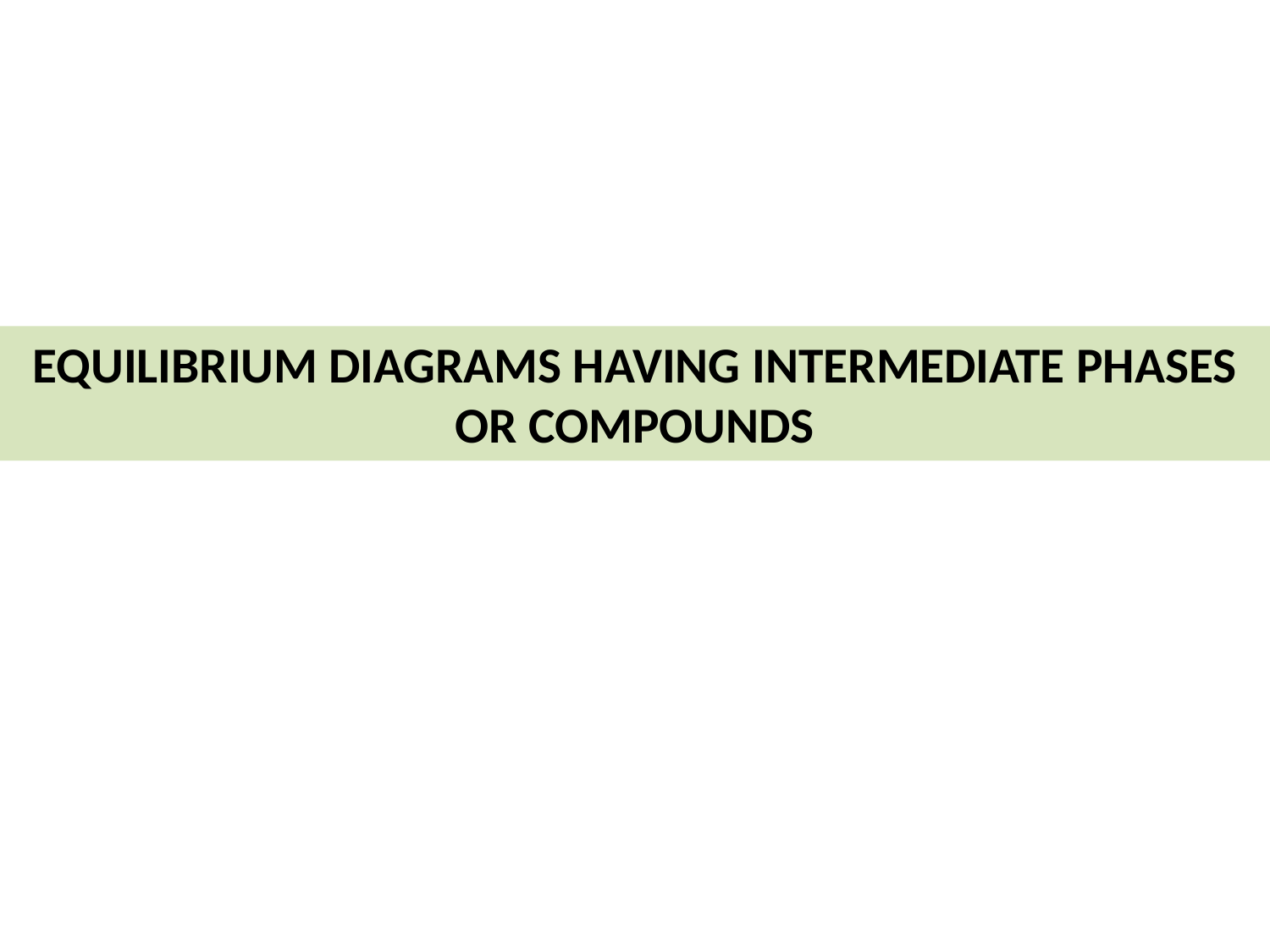

EQUILIBRIUM DIAGRAMS HAVING INTERMEDIATE PHASES OR COMPOUNDS